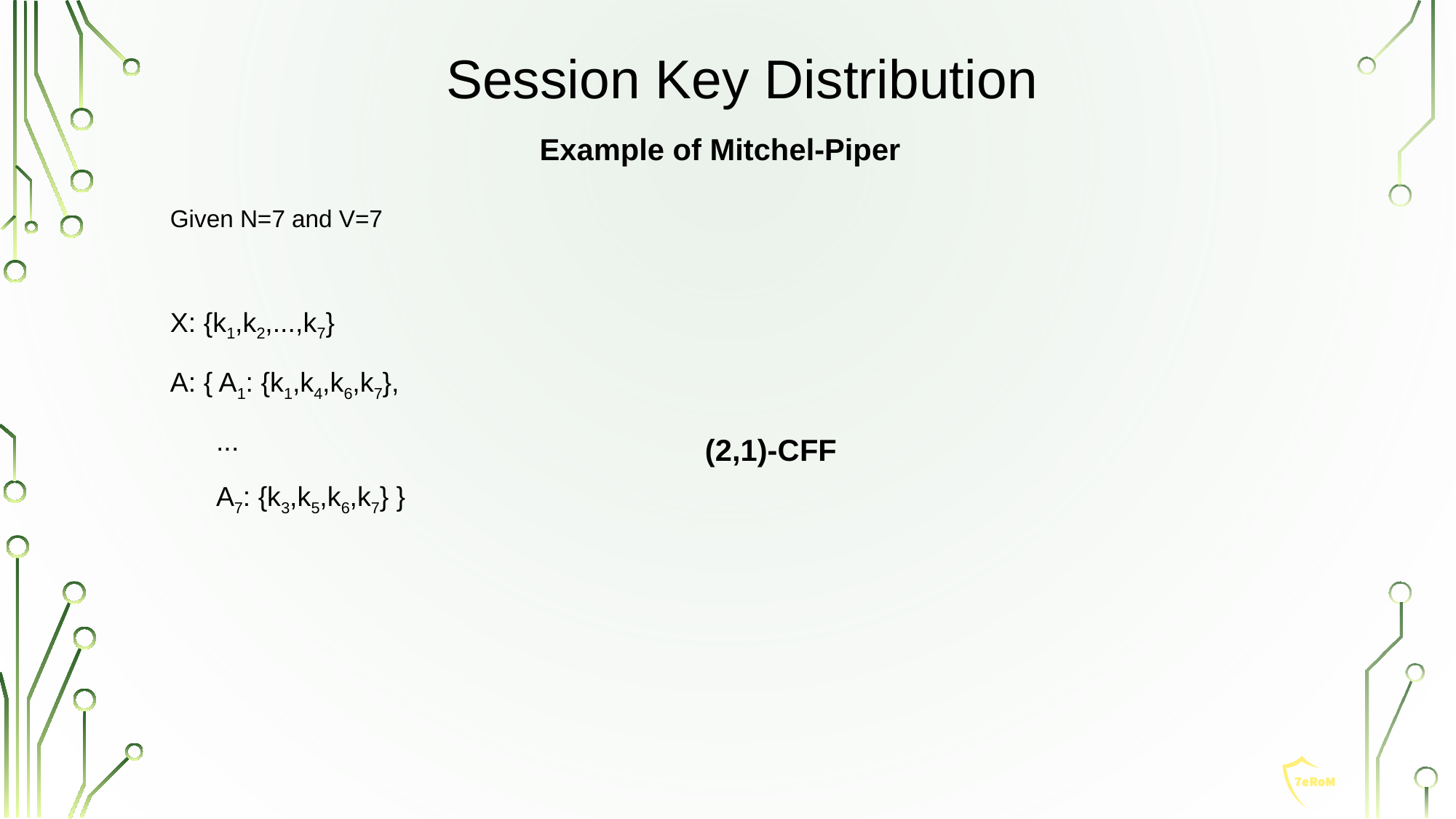

# Session Key Distribution
Example of Mitchel-Piper
Given N=7 and V=7

X: {k1,k2,...,k7}
A: { A1: {k1,k4,k6,k7},
      ...
      A7: {k3,k5,k6,k7} }

(2,1)-CFF